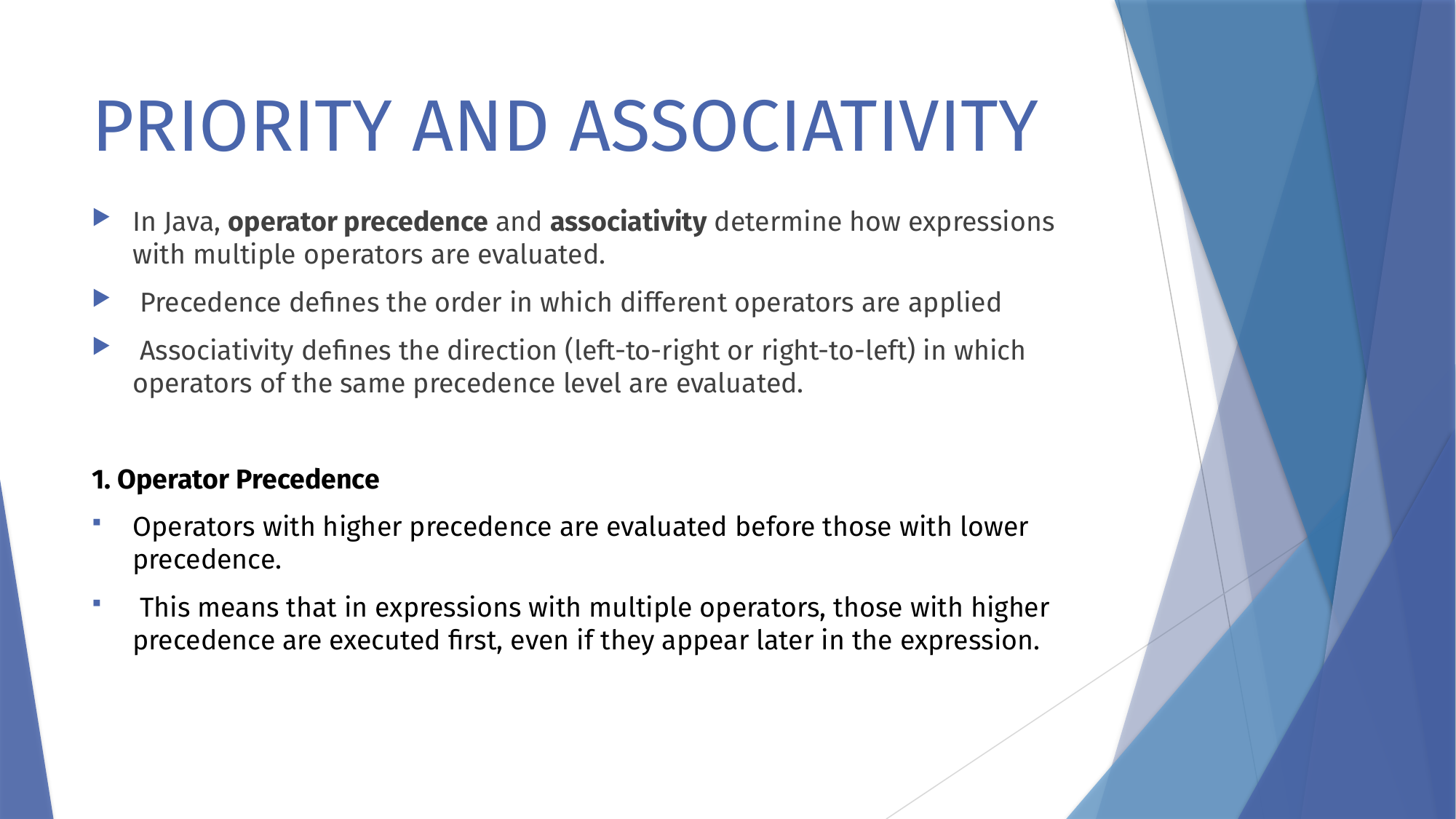

# PRIORITY AND ASSOCIATIVITY
In Java, operator precedence and associativity determine how expressions with multiple operators are evaluated.
 Precedence defines the order in which different operators are applied
 Associativity defines the direction (left-to-right or right-to-left) in which operators of the same precedence level are evaluated.

1. Operator Precedence
Operators with higher precedence are evaluated before those with lower precedence.
 This means that in expressions with multiple operators, those with higher precedence are executed first, even if they appear later in the expression.